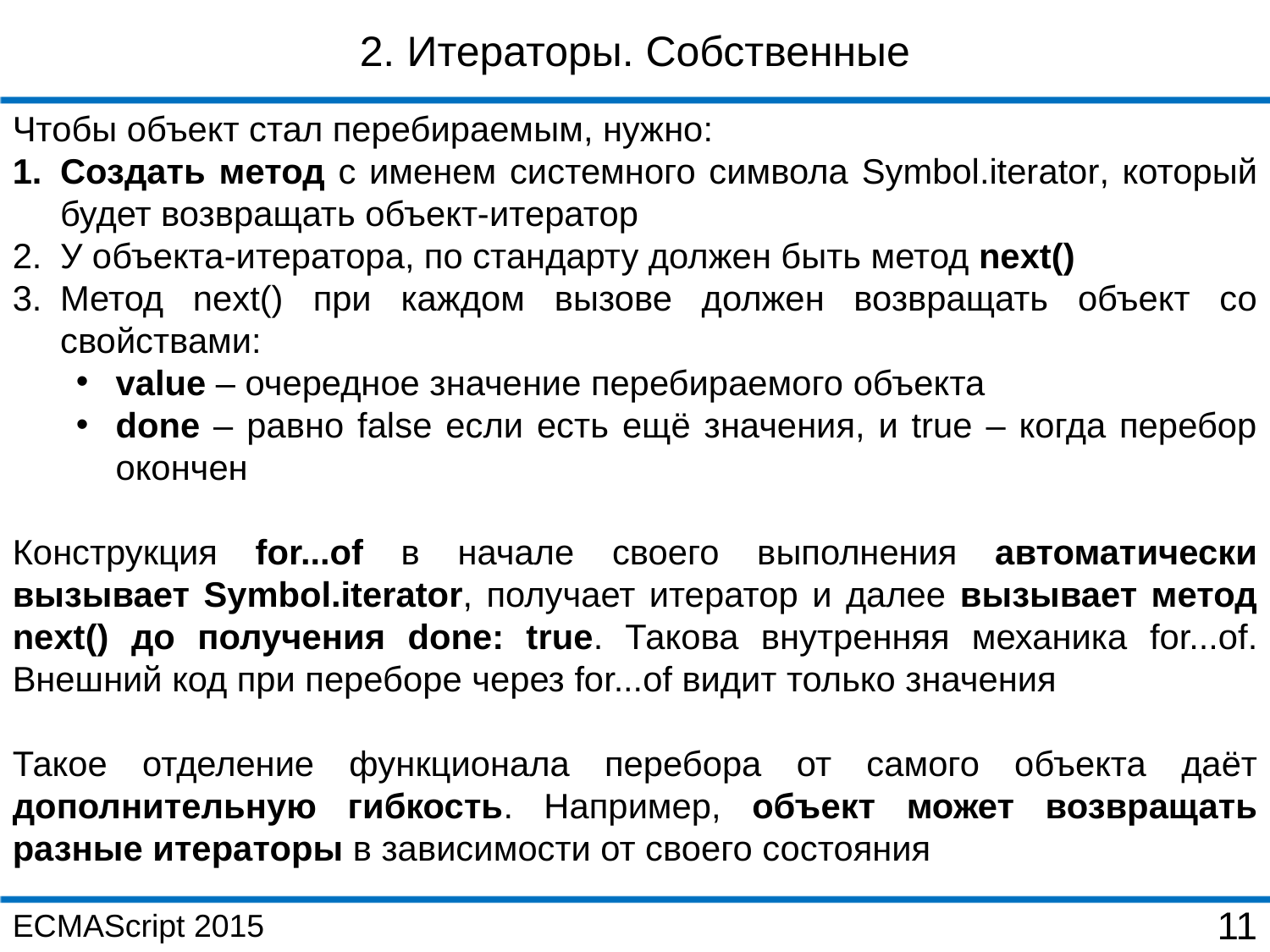

2. Итераторы. Собственные
Чтобы объект стал перебираемым, нужно:
Создать метод с именем системного символа Symbol.iterator, который будет возвращать объект-итератор
У объекта-итератора, по стандарту должен быть метод next()
Метод next() при каждом вызове должен возвращать объект со свойствами:
value – очередное значение перебираемого объекта
done – равно false если есть ещё значения, и true – когда перебор окончен

Конструкция for...of в начале своего выполнения автоматически вызывает Symbol.iterator, получает итератор и далее вызывает метод next() до получения done: true. Такова внутренняя механика for...of. Внешний код при переборе через for...of видит только значения

Такое отделение функционала перебора от самого объекта даёт дополнительную гибкость. Например, объект может возвращать разные итераторы в зависимости от своего состояния
ECMAScript 2015
11